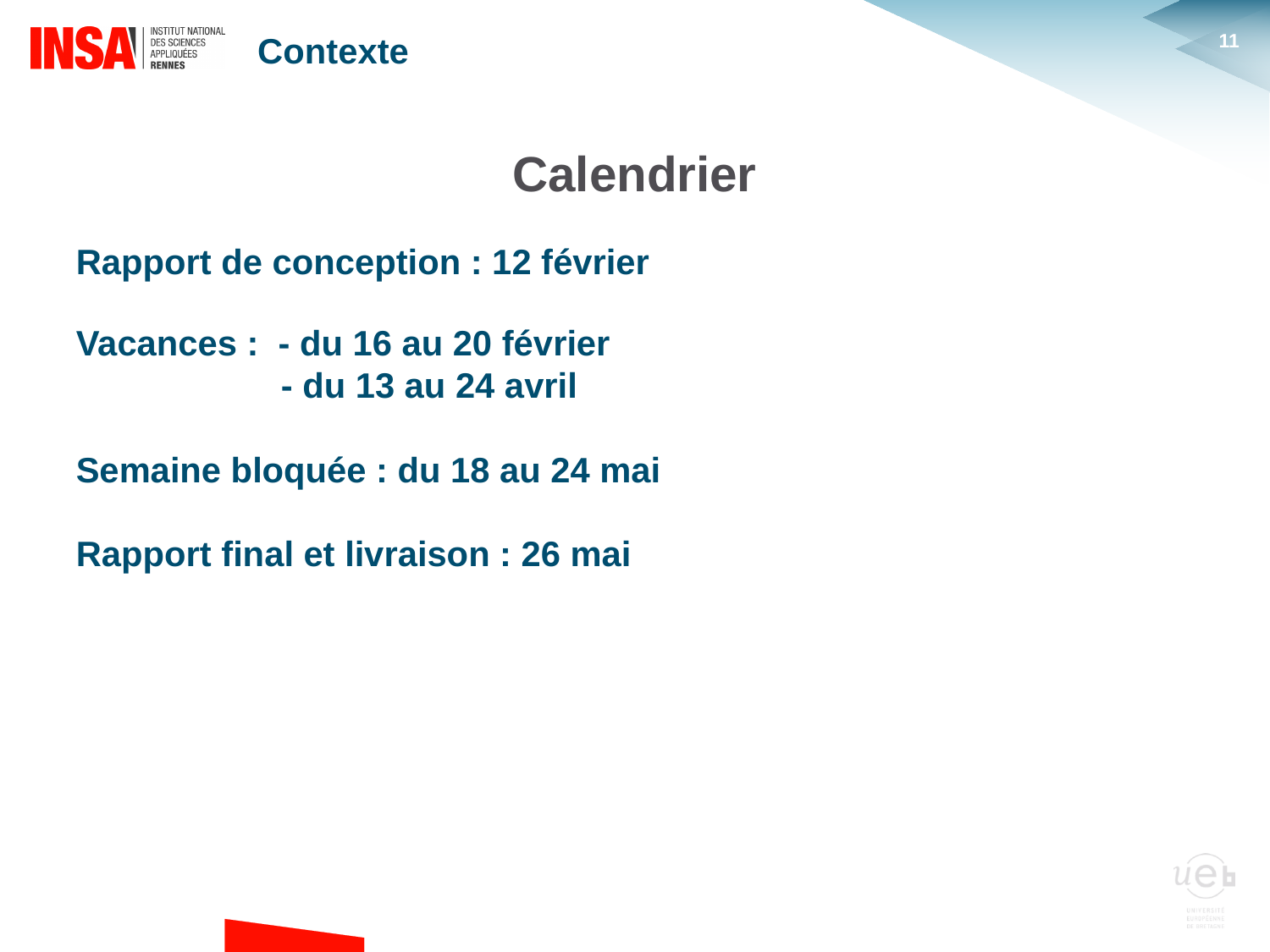

Contexte
Calendrier

Rapport de conception : 12 février

Vacances :  - du 16 au 20 février
	        - du 13 au 24 avril

Semaine bloquée : du 18 au 24 mai

Rapport final et livraison : 26 mai